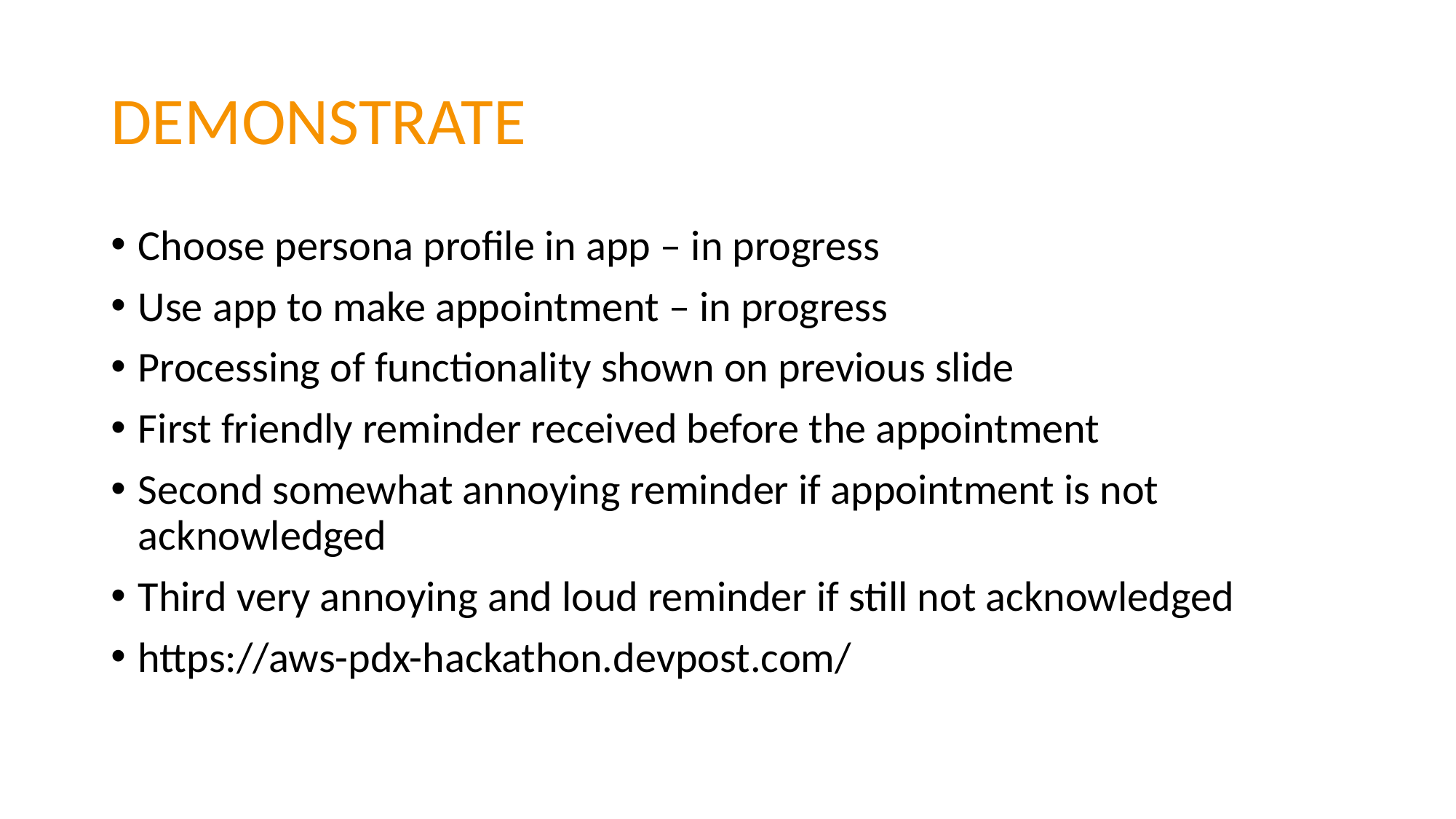

# DEMONSTRATE
Choose persona profile in app – in progress
Use app to make appointment – in progress
Processing of functionality shown on previous slide
First friendly reminder received before the appointment
Second somewhat annoying reminder if appointment is not acknowledged
Third very annoying and loud reminder if still not acknowledged
https://aws-pdx-hackathon.devpost.com/